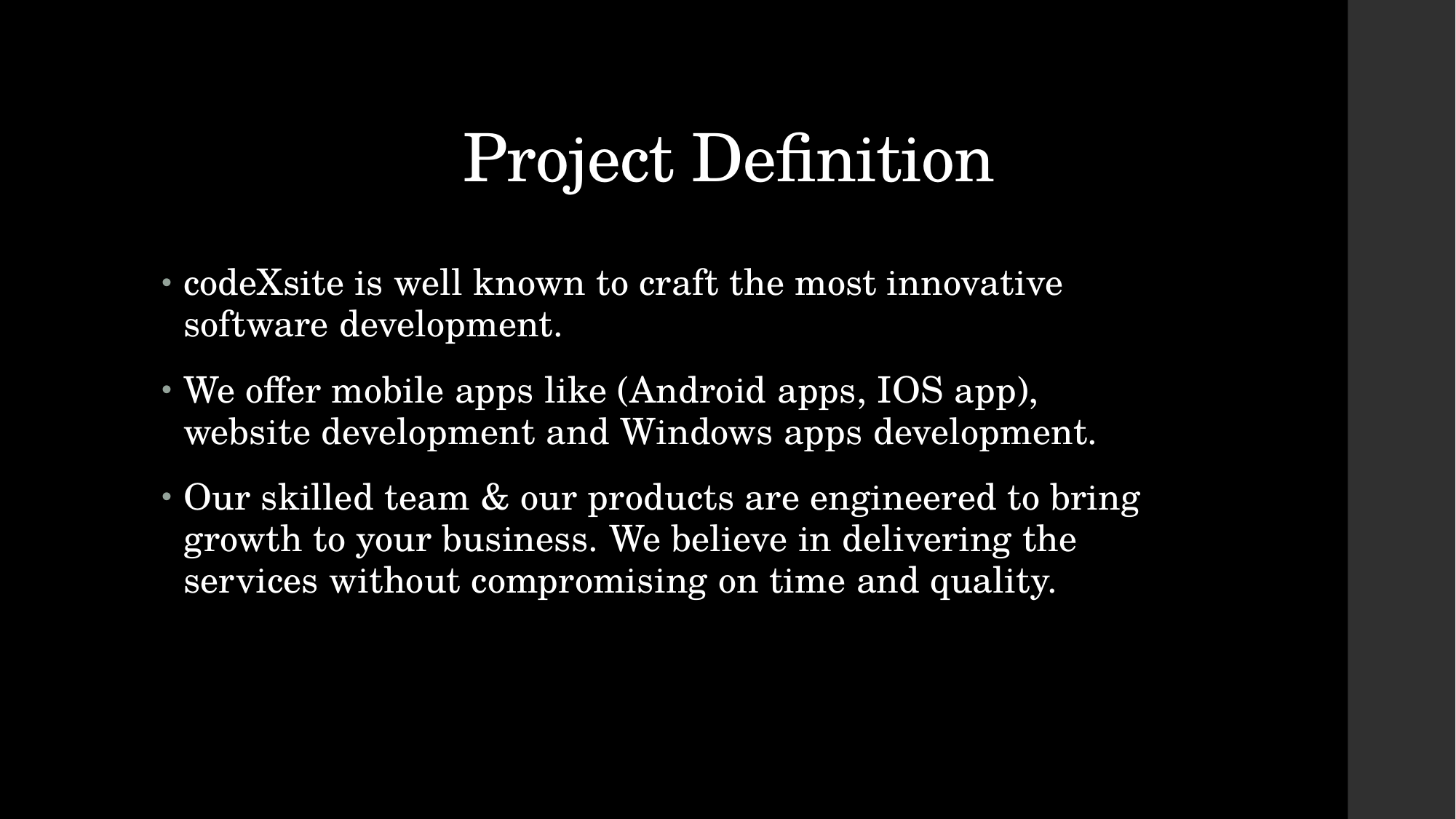

# Project Definition
codeXsite is well known to craft the most innovative software development.
We offer mobile apps like (Android apps, IOS app), website development and Windows apps development.
Our skilled team & our products are engineered to bring growth to your business. We believe in delivering the services without compromising on time and quality.